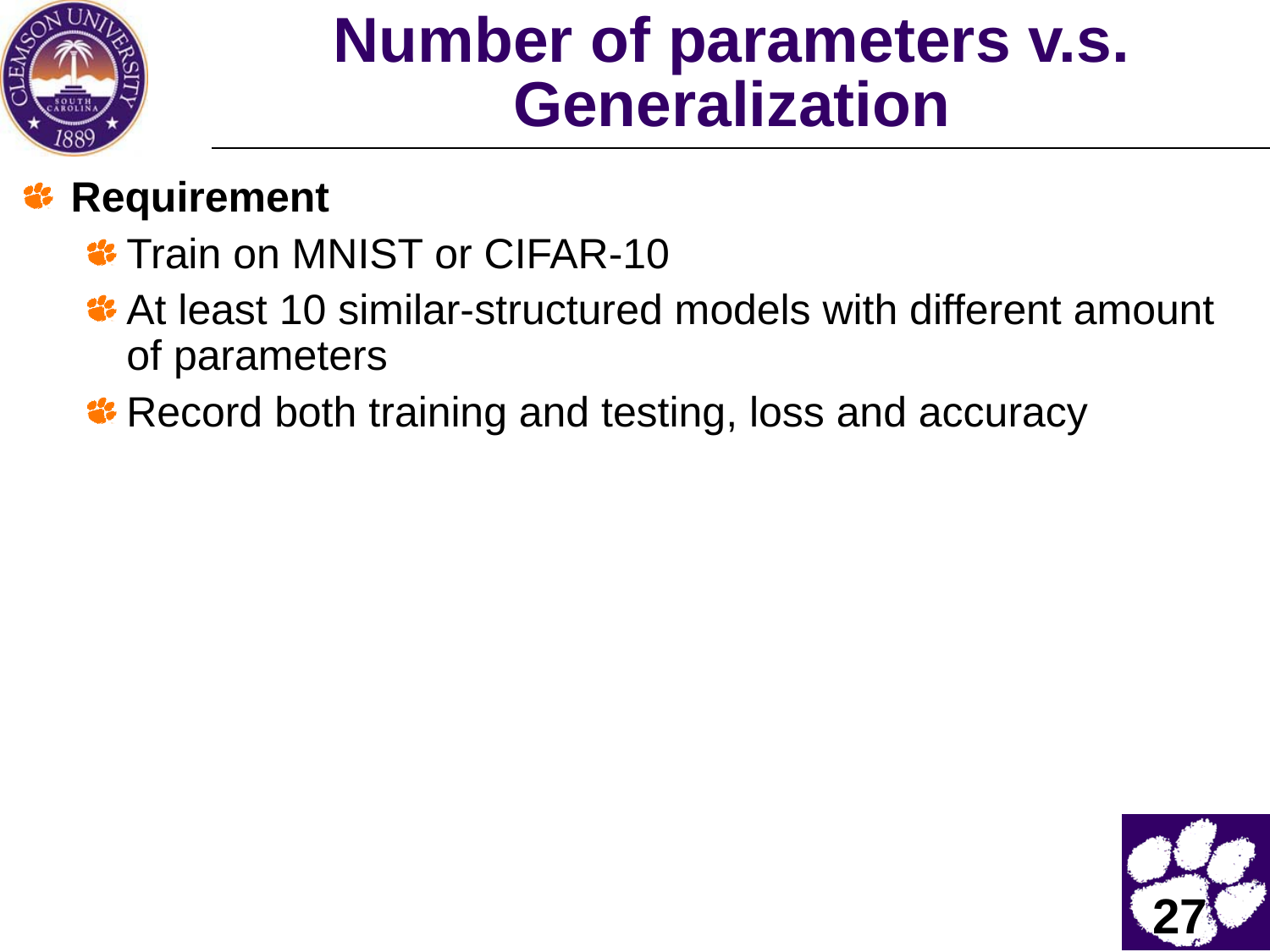

# Number of parameters v.s. Generalization
Requirement
Train on MNIST or CIFAR-10
At least 10 similar-structured models with different amount of parameters
Record both training and testing, loss and accuracy